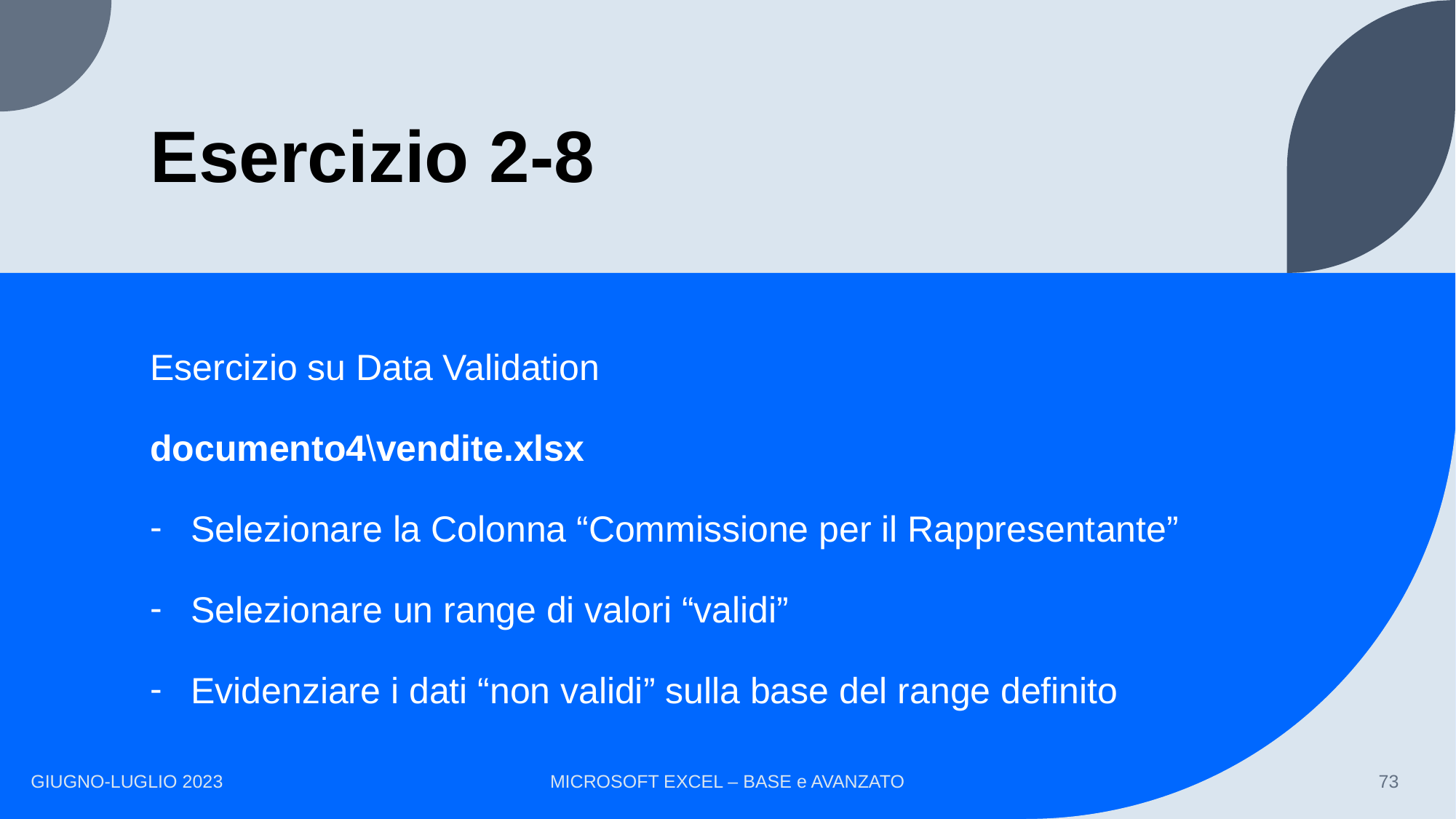

# Esercizio 2-8
Esercizio su Data Validation
documento4\vendite.xlsx
Selezionare la Colonna “Commissione per il Rappresentante”
Selezionare un range di valori “validi”
Evidenziare i dati “non validi” sulla base del range definito
GIUGNO-LUGLIO 2023
MICROSOFT EXCEL – BASE e AVANZATO
73